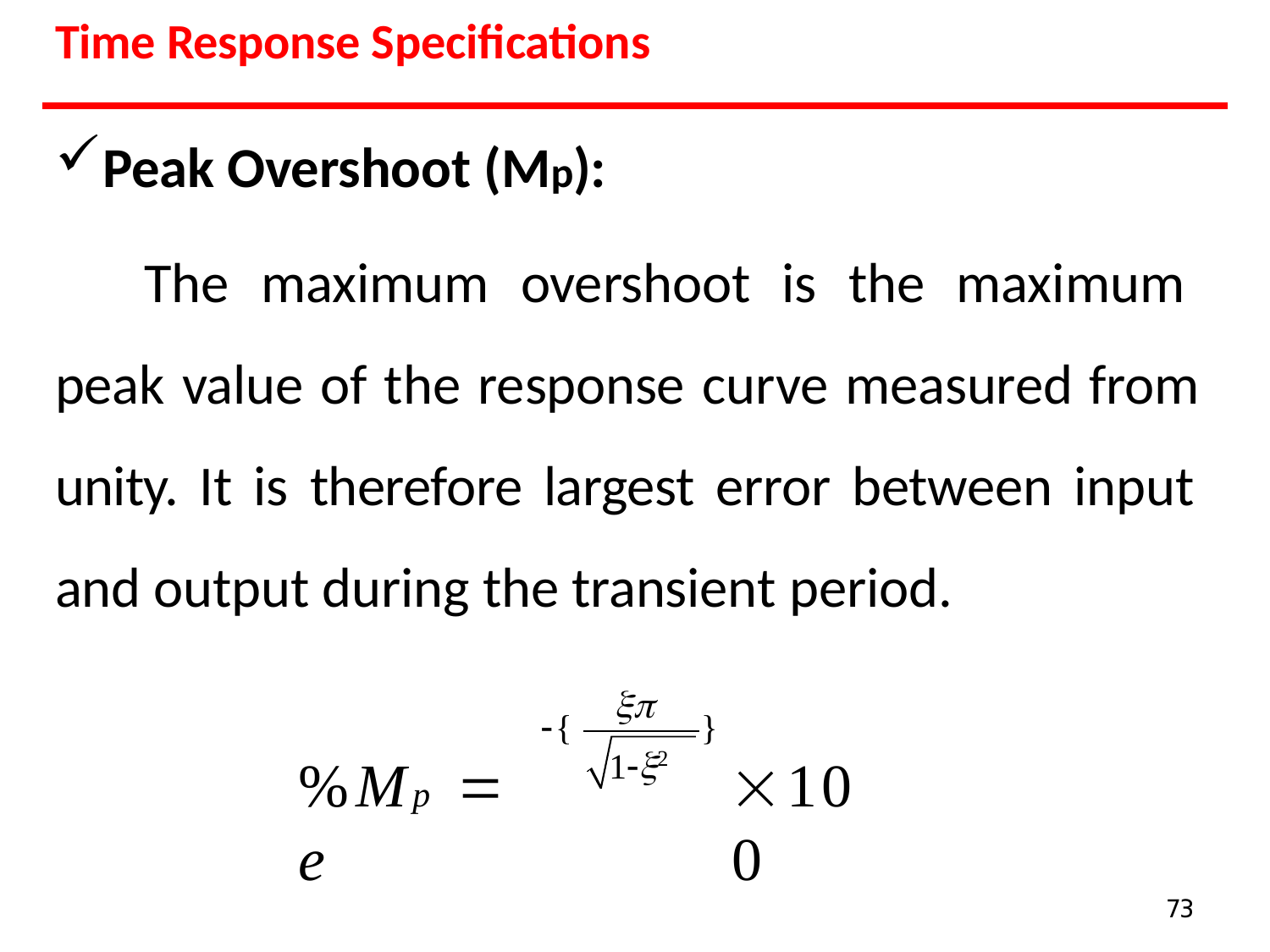

Time Response Specifications

Peak Overshoot (Mp):
The maximum overshoot is the maximum  peak value of the response curve measured from  unity. It is therefore largest error between input  and output during the transient period.

ξπ
−{
}

1−ξ2
%Mp	= e
×100
73